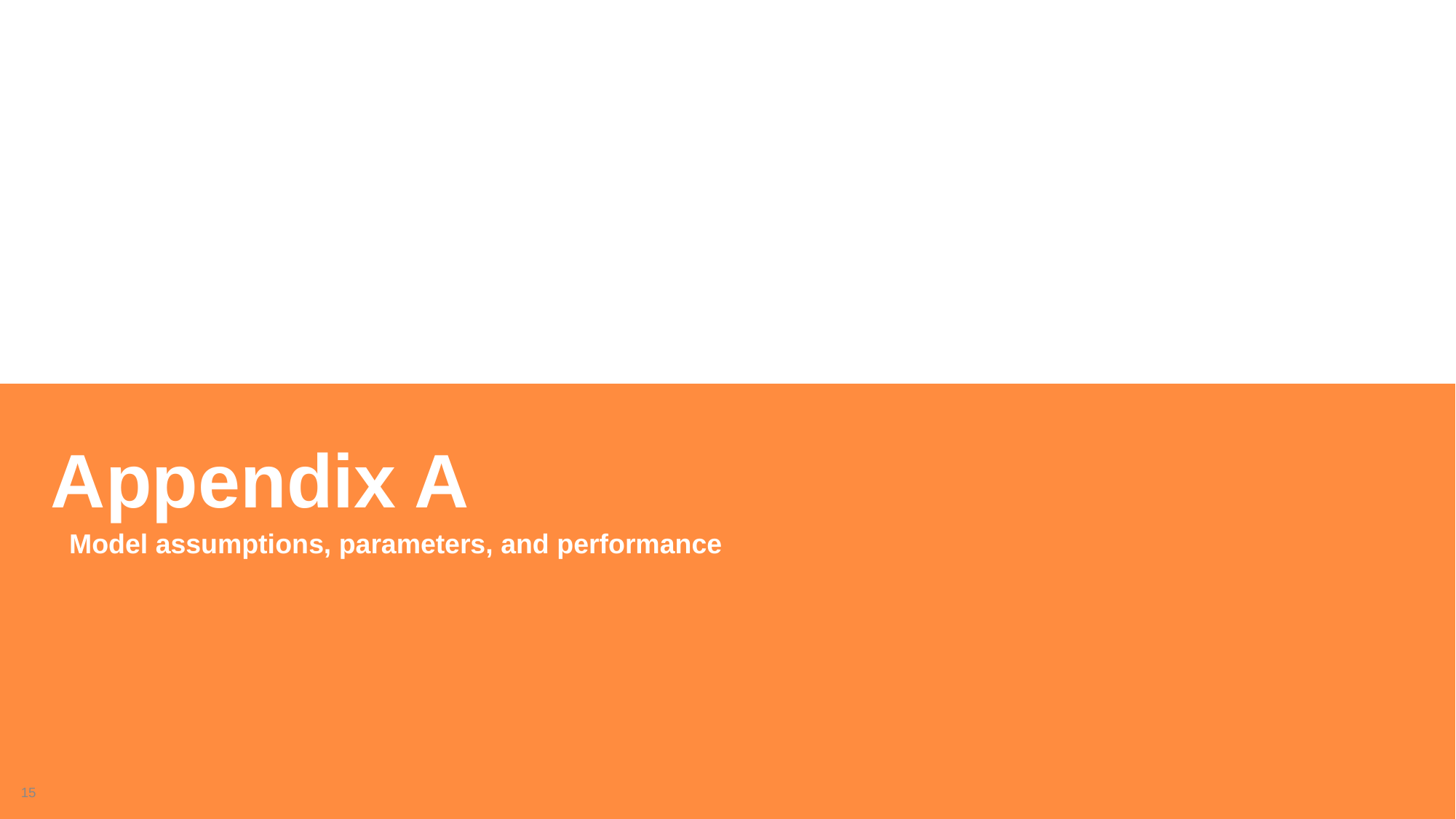

# Appendix A
Model assumptions, parameters, and performance
15